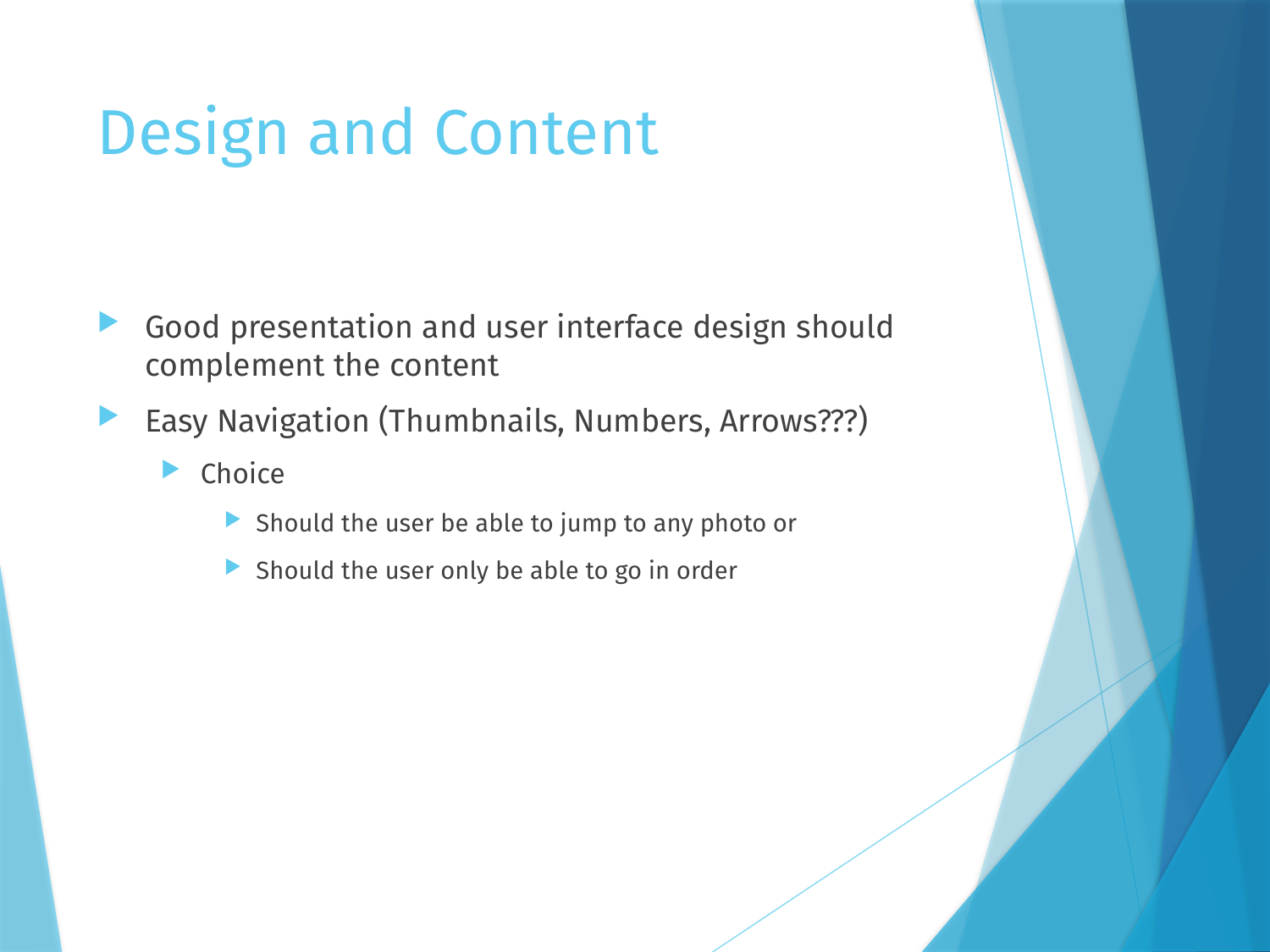

# Design and Content
Good presentation and user interface design should complement the content
Easy Navigation (Thumbnails, Numbers, Arrows???)
Choice
Should the user be able to jump to any photo or
Should the user only be able to go in order